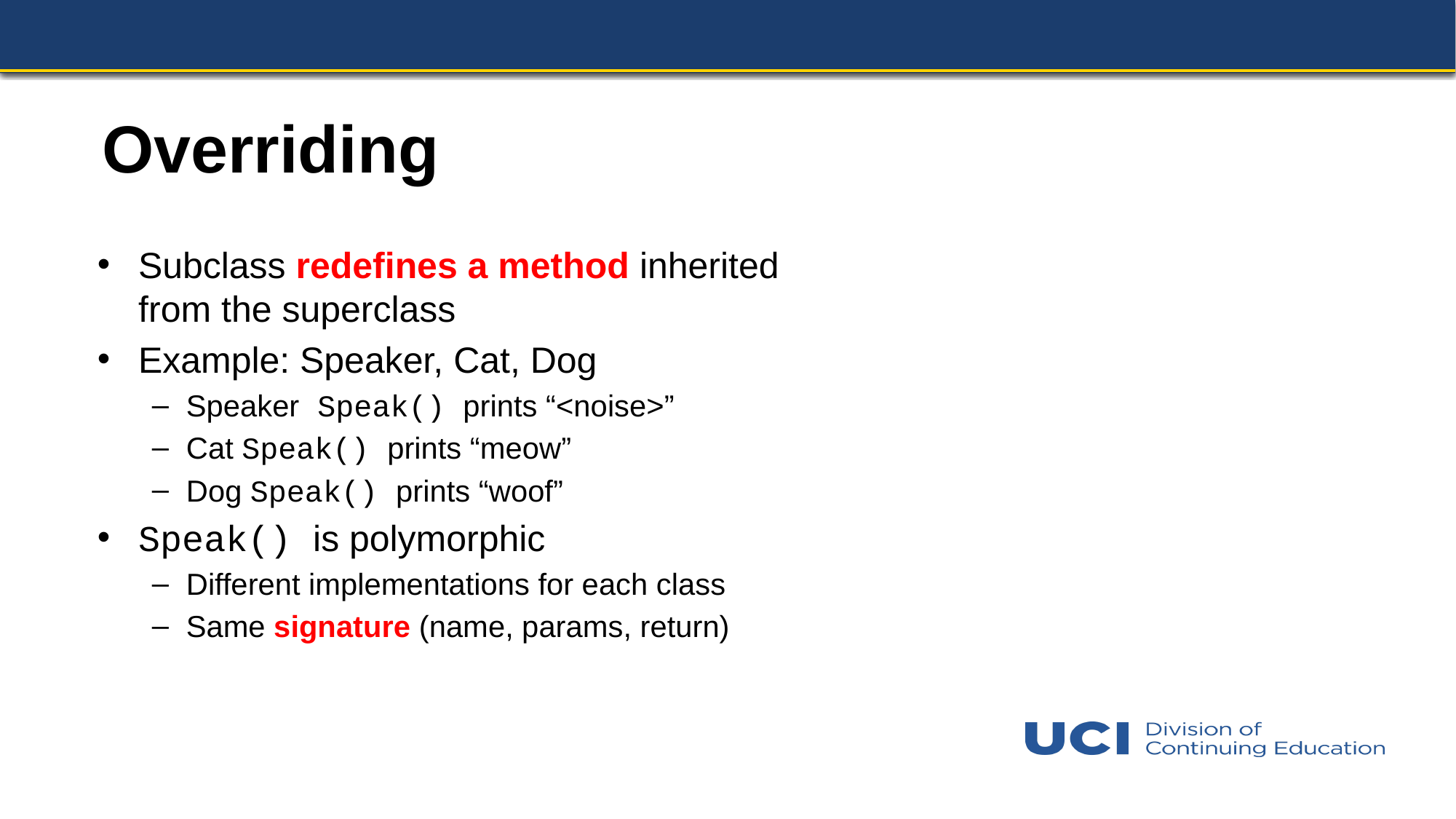

# Overriding
Subclass redefines a method inherited from the superclass
Example: Speaker, Cat, Dog
Speaker Speak() prints “<noise>”
Cat Speak() prints “meow”
Dog Speak() prints “woof”
Speak() is polymorphic
Different implementations for each class
Same signature (name, params, return)